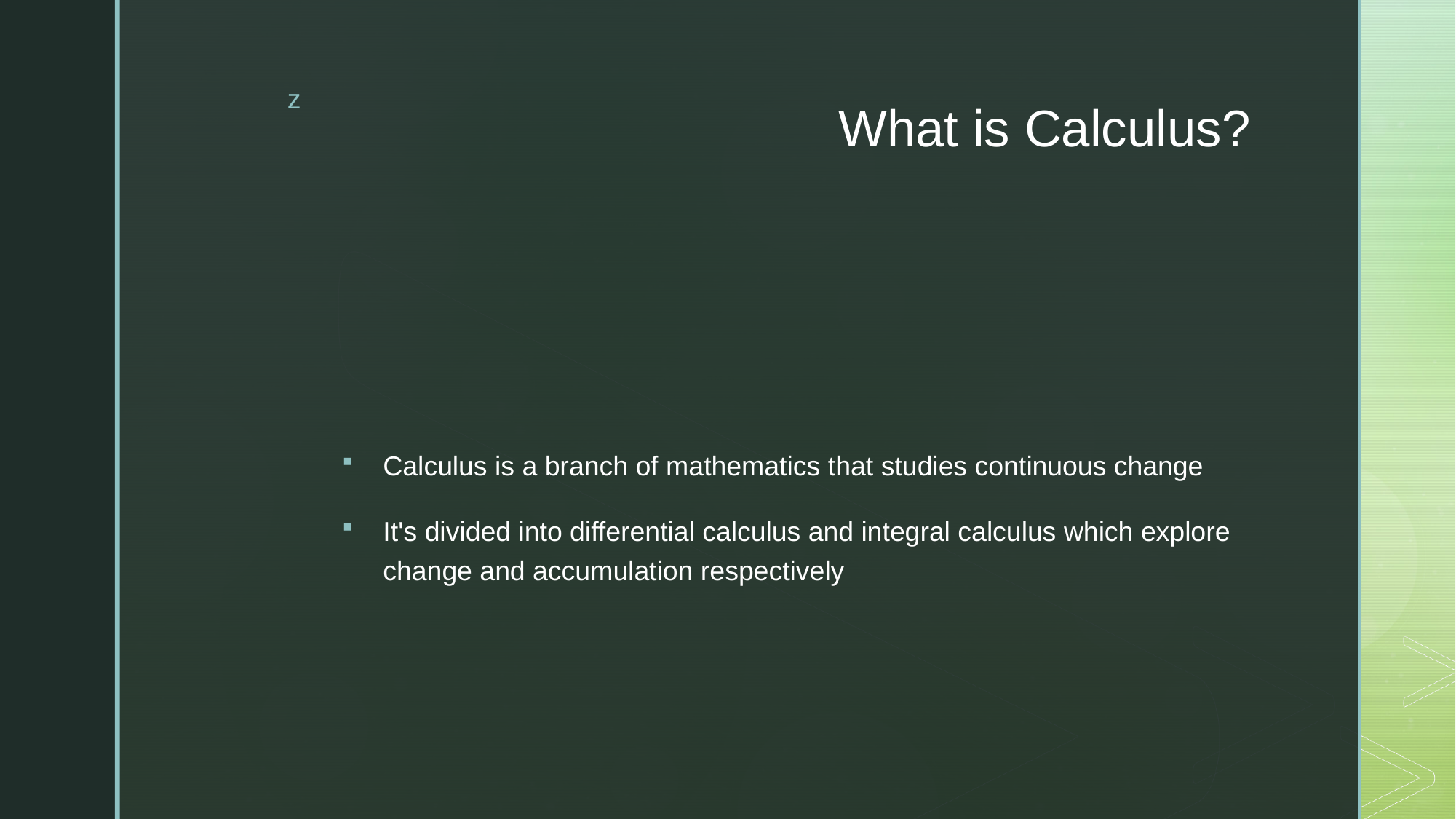

# What is Calculus?

Calculus is a branch of mathematics that studies continuous change
It's divided into differential calculus and integral calculus which explore change and accumulation respectively